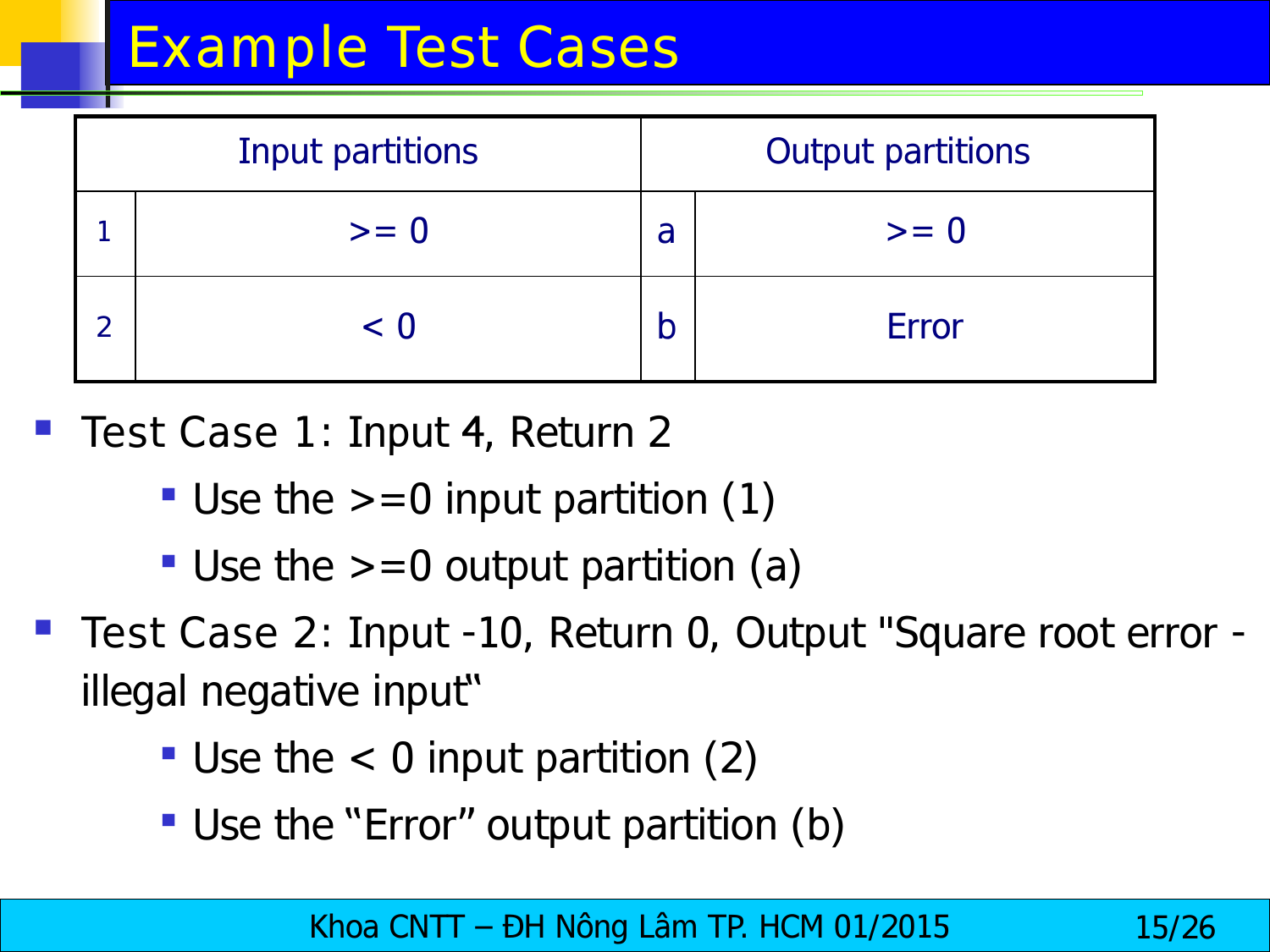

# Example Test Cases
| Input partitions |  | Output partitions |  |
| --- | --- | --- | --- |
| 1 | >= 0 | a | >= 0 |
| 2 | < 0 | b | Error |
Test Case 1: Input 4, Return 2
Use the >=0 input partition (1)
Use the >=0 output partition (a)
Test Case 2: Input -10, Return 0, Output "Square root error - illegal negative input“
Use the < 0 input partition (2)
Use the “Error” output partition (b)